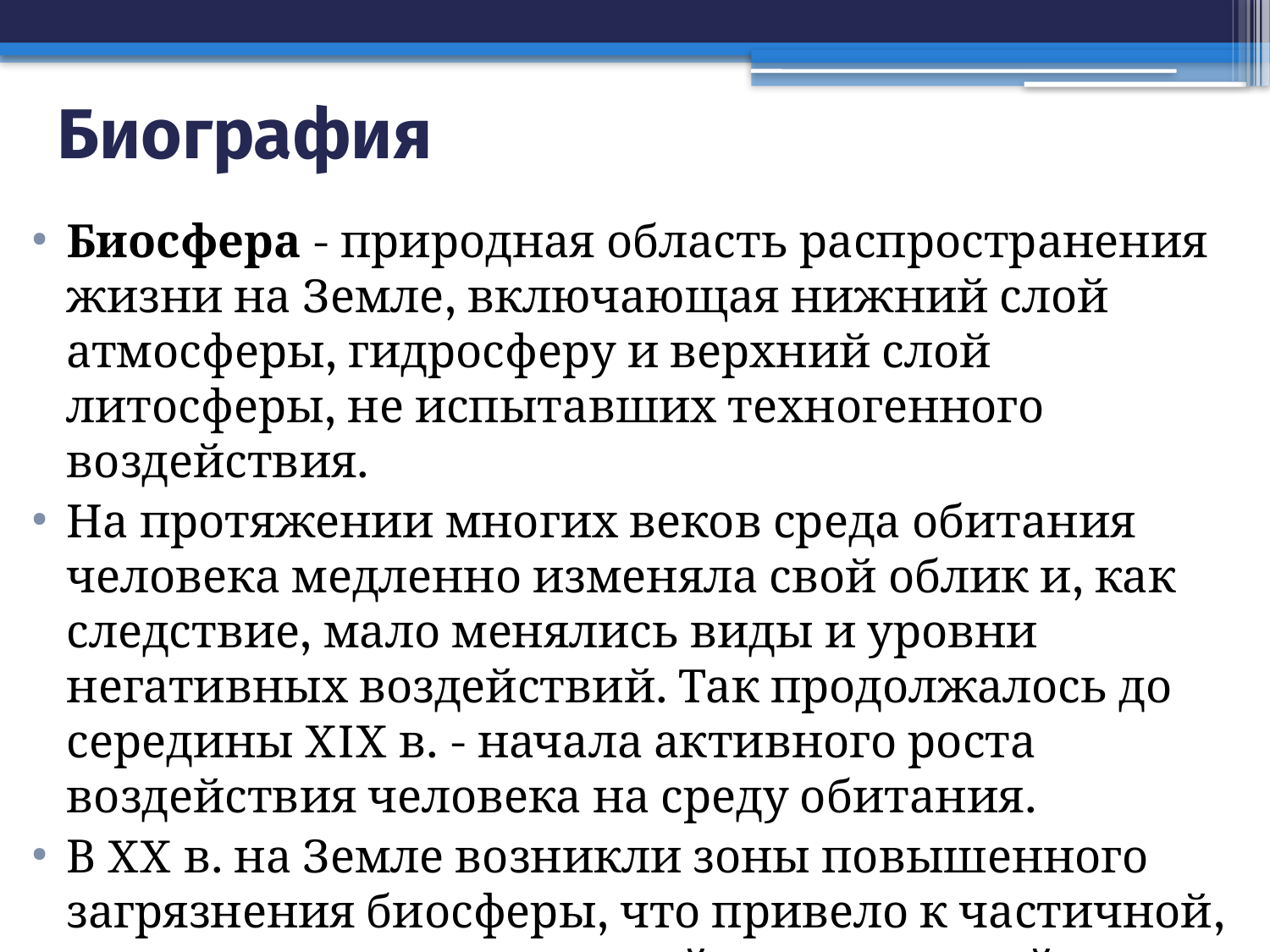

# Биография
Биосфера - природная область распространения жизни на Земле, включающая нижний слой атмосферы, гидросферу и верхний слой литосферы, не испытавших техногенного воздействия.
На протяжении многих веков среда обитания человека медленно изменяла свой облик и, как следствие, мало менялись виды и уровни негативных воздействий. Так продолжалось до середины XIX в. - начала активного роста воздействия человека на среду обитания.
В XX в. на Земле возникли зоны повышенного загрязнения биосферы, что привело к частичной, а в ряду случаев и к полной региональной деградации.